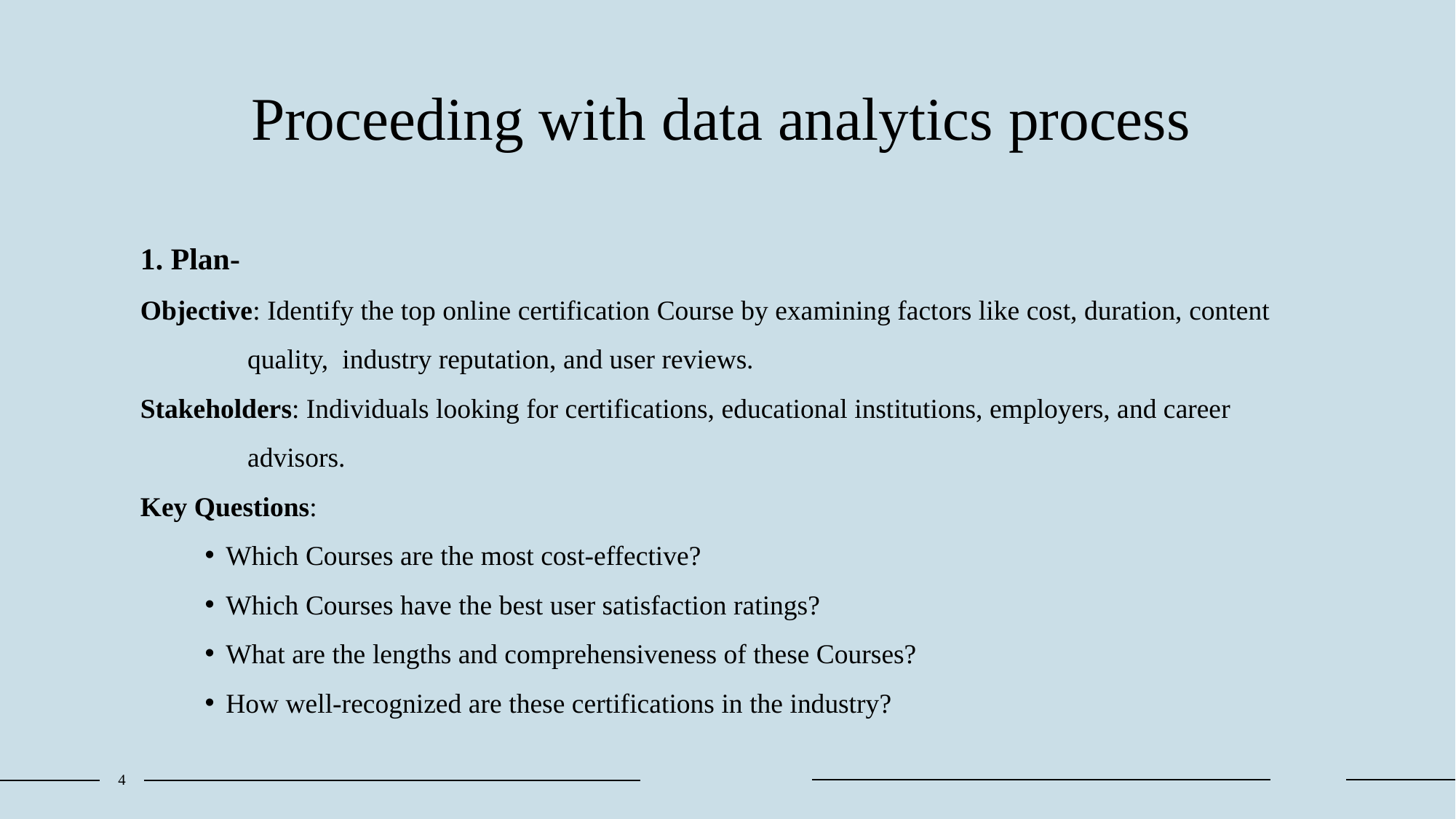

# Proceeding with data analytics process
1. Plan-
Objective: Identify the top online certification Course by examining factors like cost, duration, content quality,  industry reputation, and user reviews.
Stakeholders: Individuals looking for certifications, educational institutions, employers, and career advisors.
Key Questions:
Which Courses are the most cost-effective?
Which Courses have the best user satisfaction ratings?
What are the lengths and comprehensiveness of these Courses?
How well-recognized are these certifications in the industry?

4